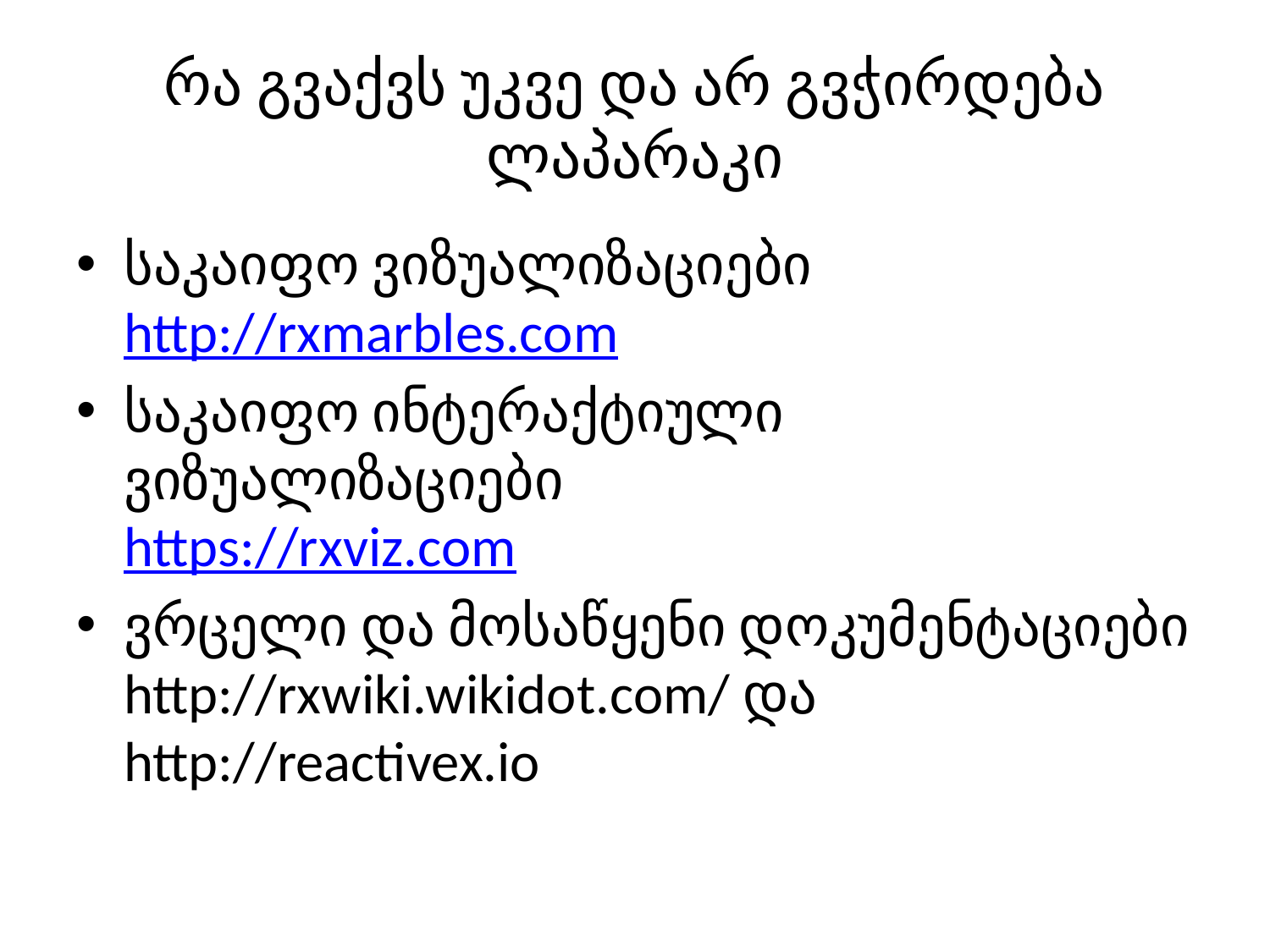

# რა გვაქვს უკვე და არ გვჭირდება ლაპარაკი
საკაიფო ვიზუალიზაციები http://rxmarbles.com
საკაიფო ინტერაქტიული ვიზუალიზაციები
https://rxviz.com
ვრცელი და მოსაწყენი დოკუმენტაციები http://rxwiki.wikidot.com/ და http://reactivex.io